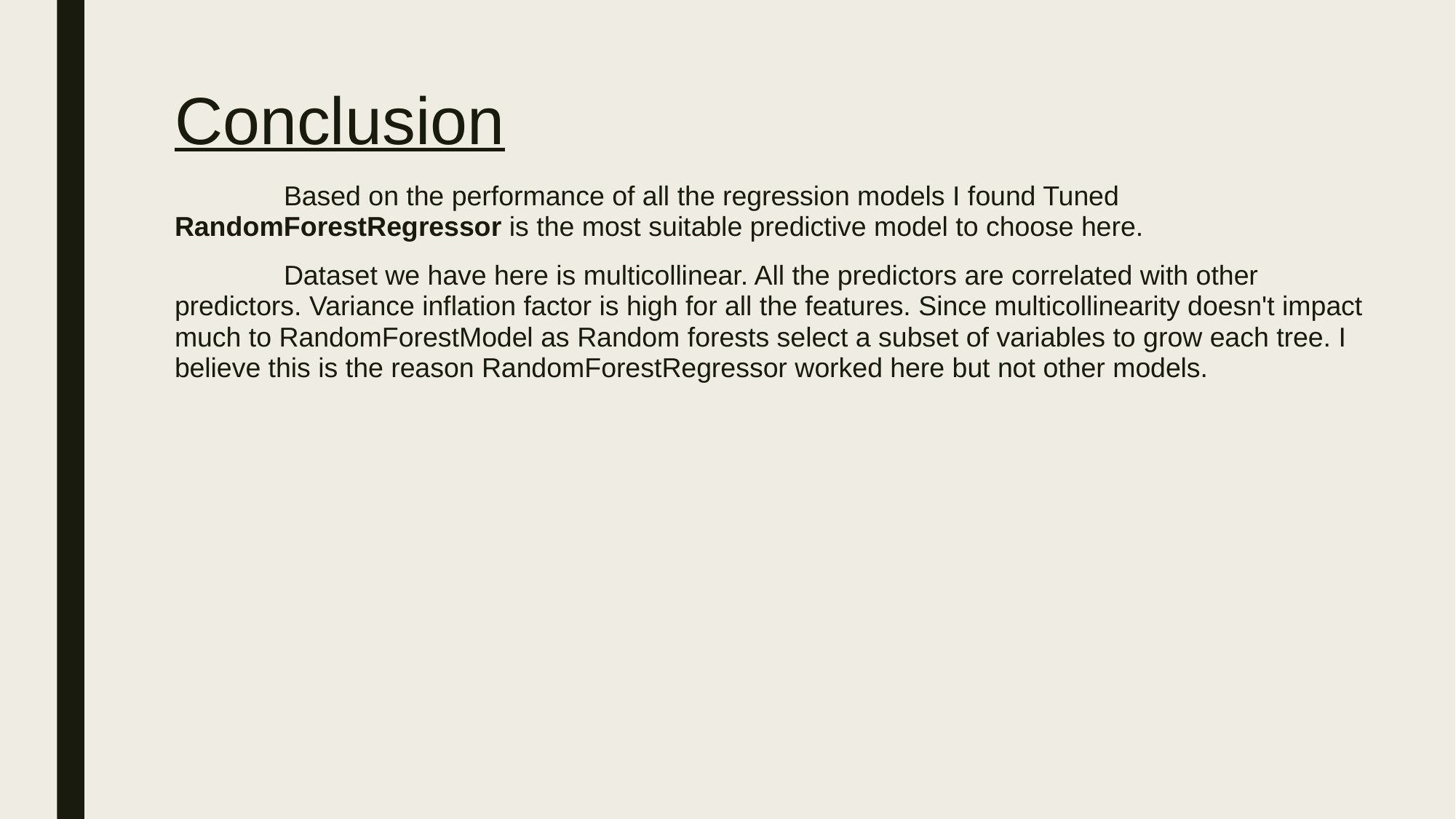

# Conclusion
	Based on the performance of all the regression models I found Tuned RandomForestRegressor is the most suitable predictive model to choose here.
	Dataset we have here is multicollinear. All the predictors are correlated with other predictors. Variance inflation factor is high for all the features. Since multicollinearity doesn't impact much to RandomForestModel as Random forests select a subset of variables to grow each tree. I believe this is the reason RandomForestRegressor worked here but not other models.